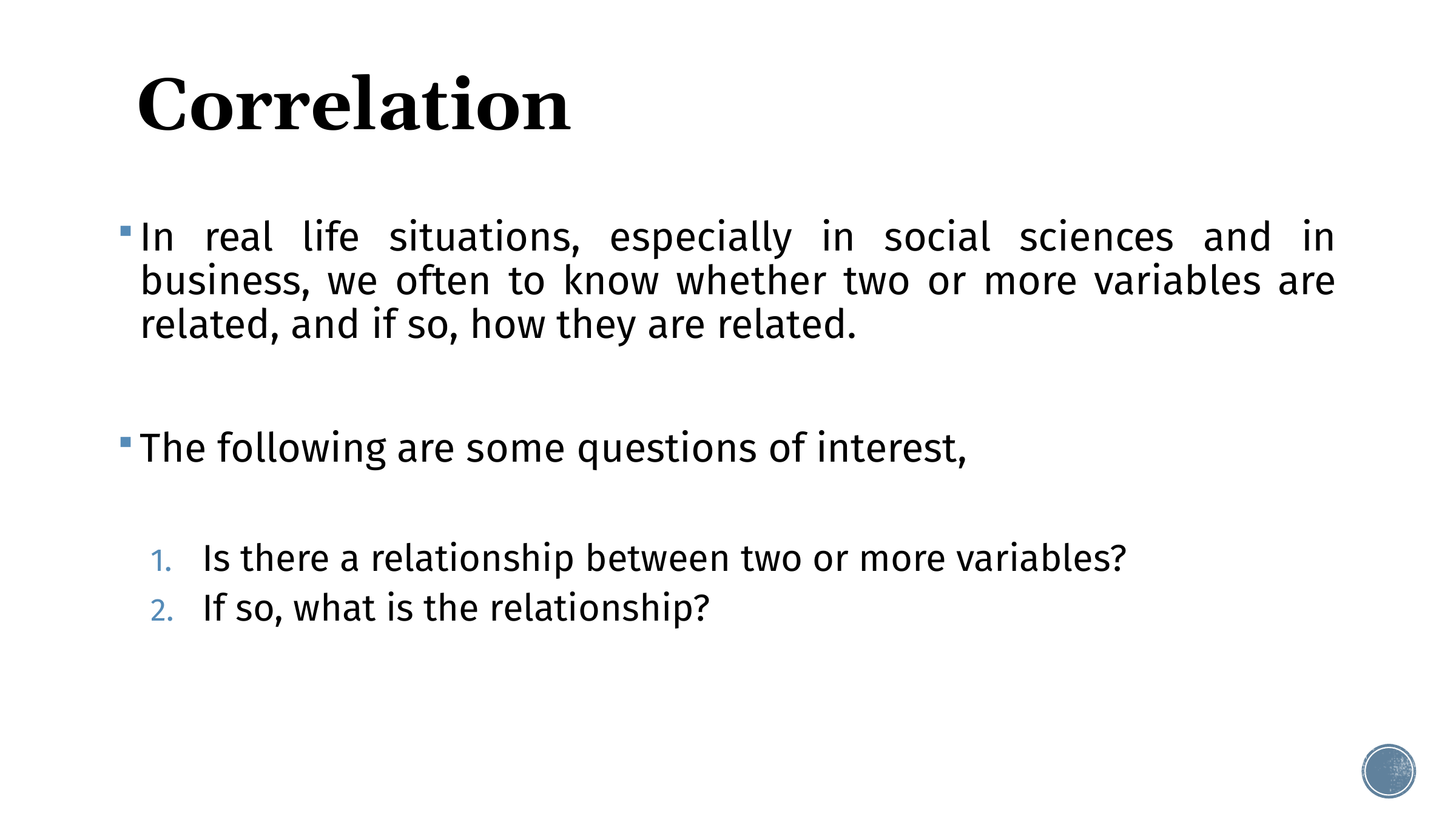

# Correlation
In real life situations, especially in social sciences and in business, we often to know whether two or more variables are related, and if so, how they are related.

The following are some questions of interest,

Is there a relationship between two or more variables?
If so, what is the relationship?